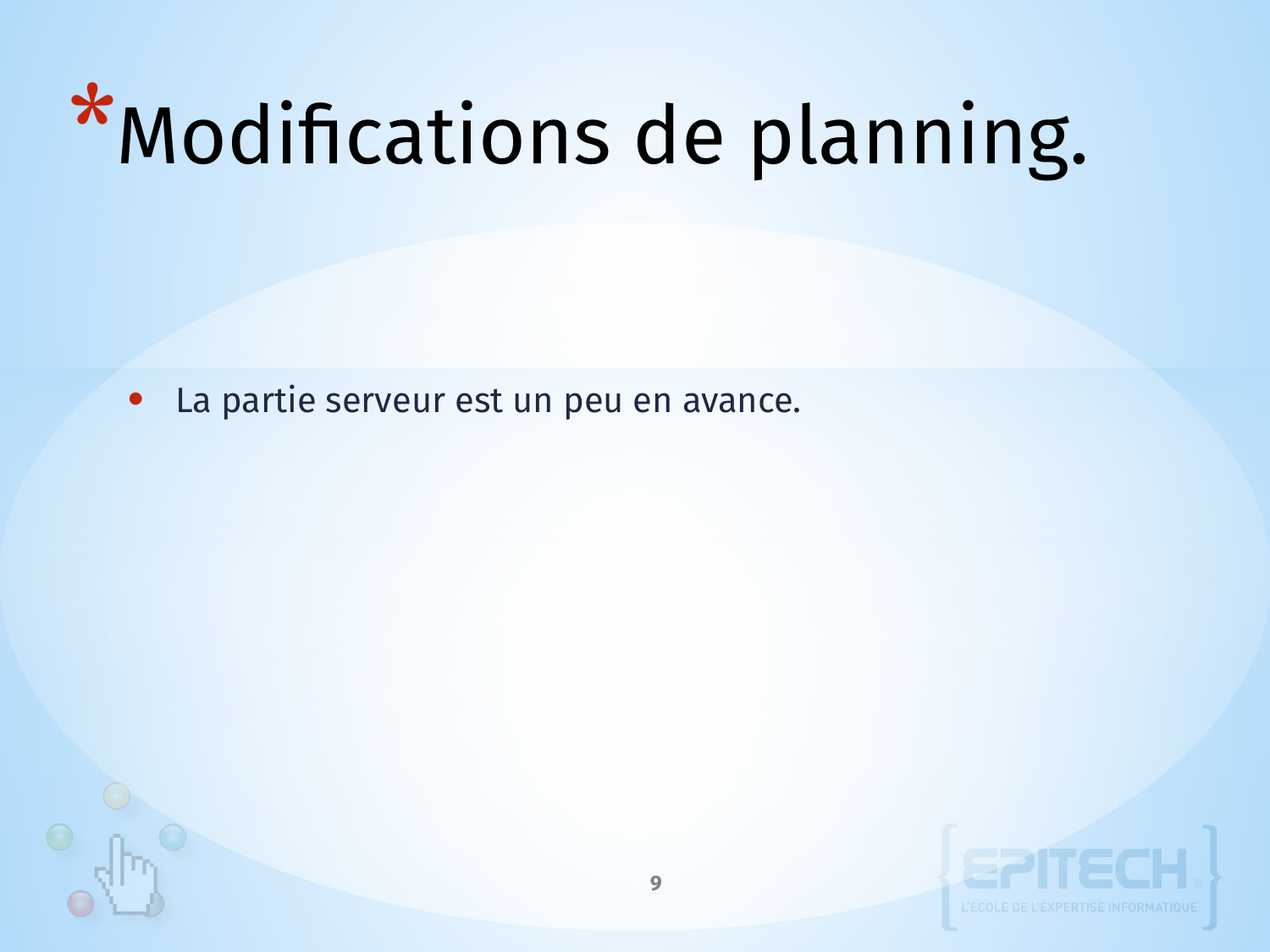

# Modifications de planning.

La partie serveur est un peu en avance.
9